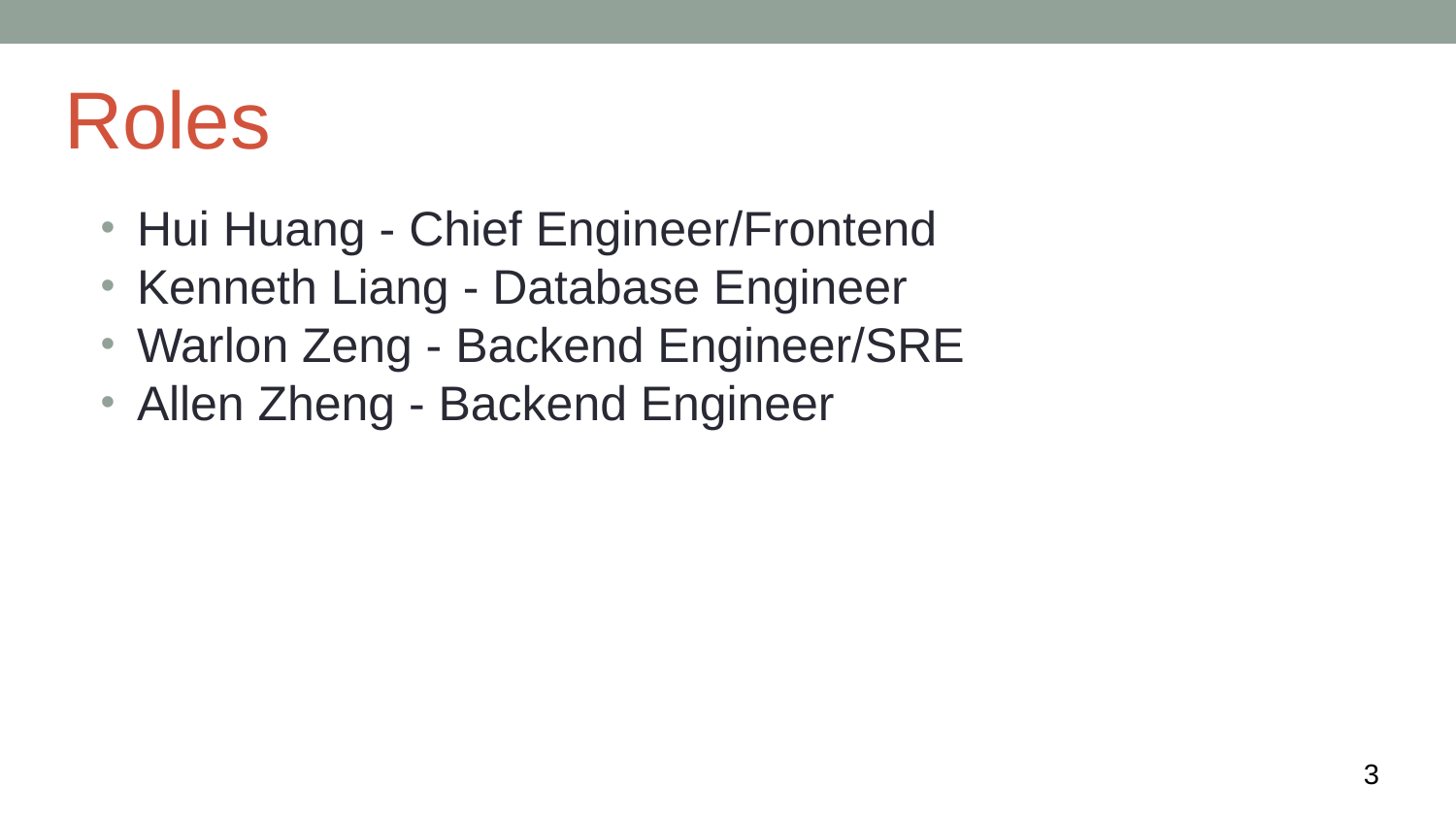

# Roles
Hui Huang - Chief Engineer/Frontend
Kenneth Liang - Database Engineer
Warlon Zeng - Backend Engineer/SRE
Allen Zheng - Backend Engineer
3